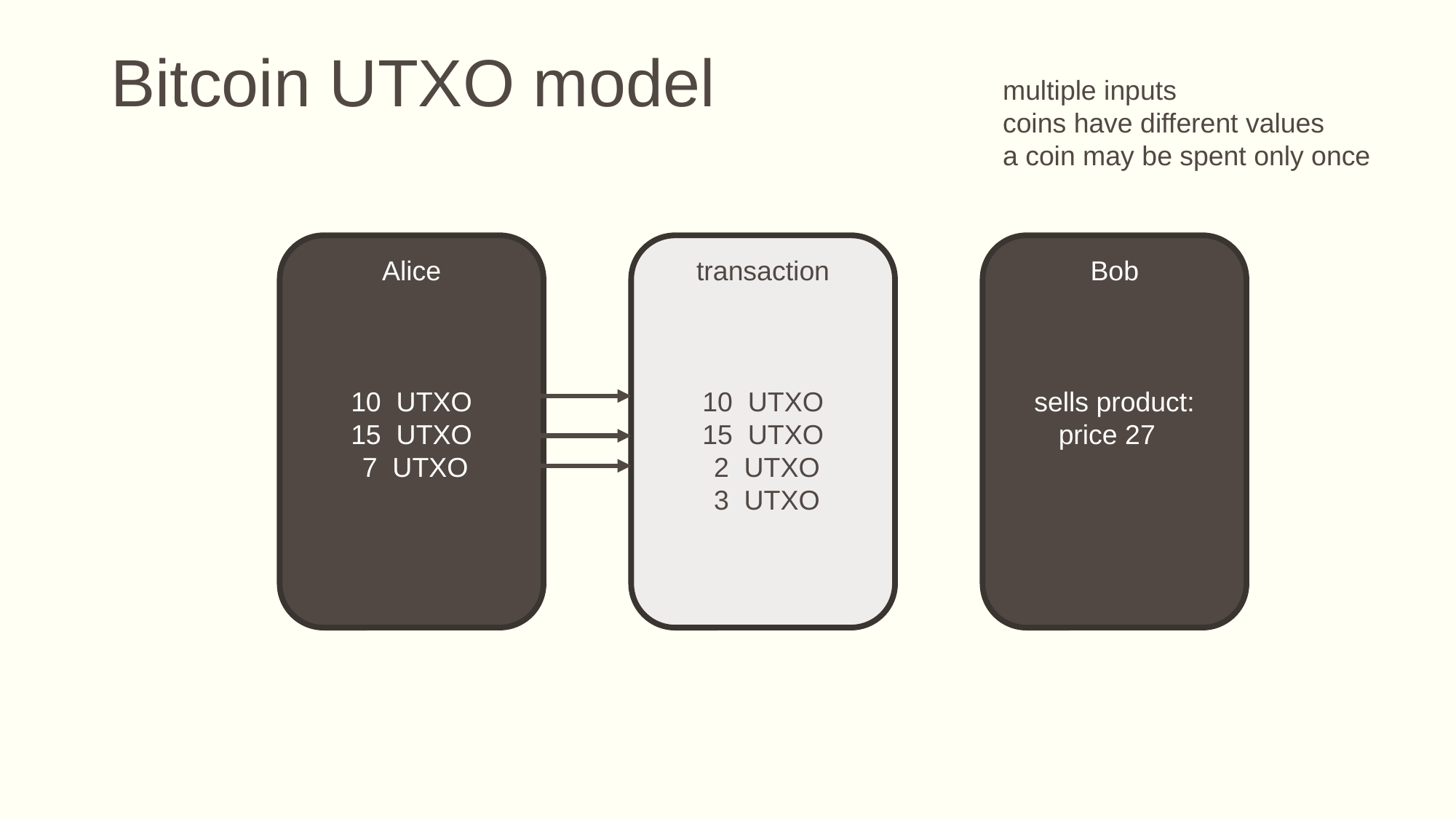

Bitcoin UTXO model
multiple inputs
coins have different values
a coin may be spent only once
Alice

10  UTXO
15  UTXO
 7  UTXO
transaction

10  UTXO
15  UTXO
 2  UTXO
 3  UTXO
Bob

sells product:
price 27